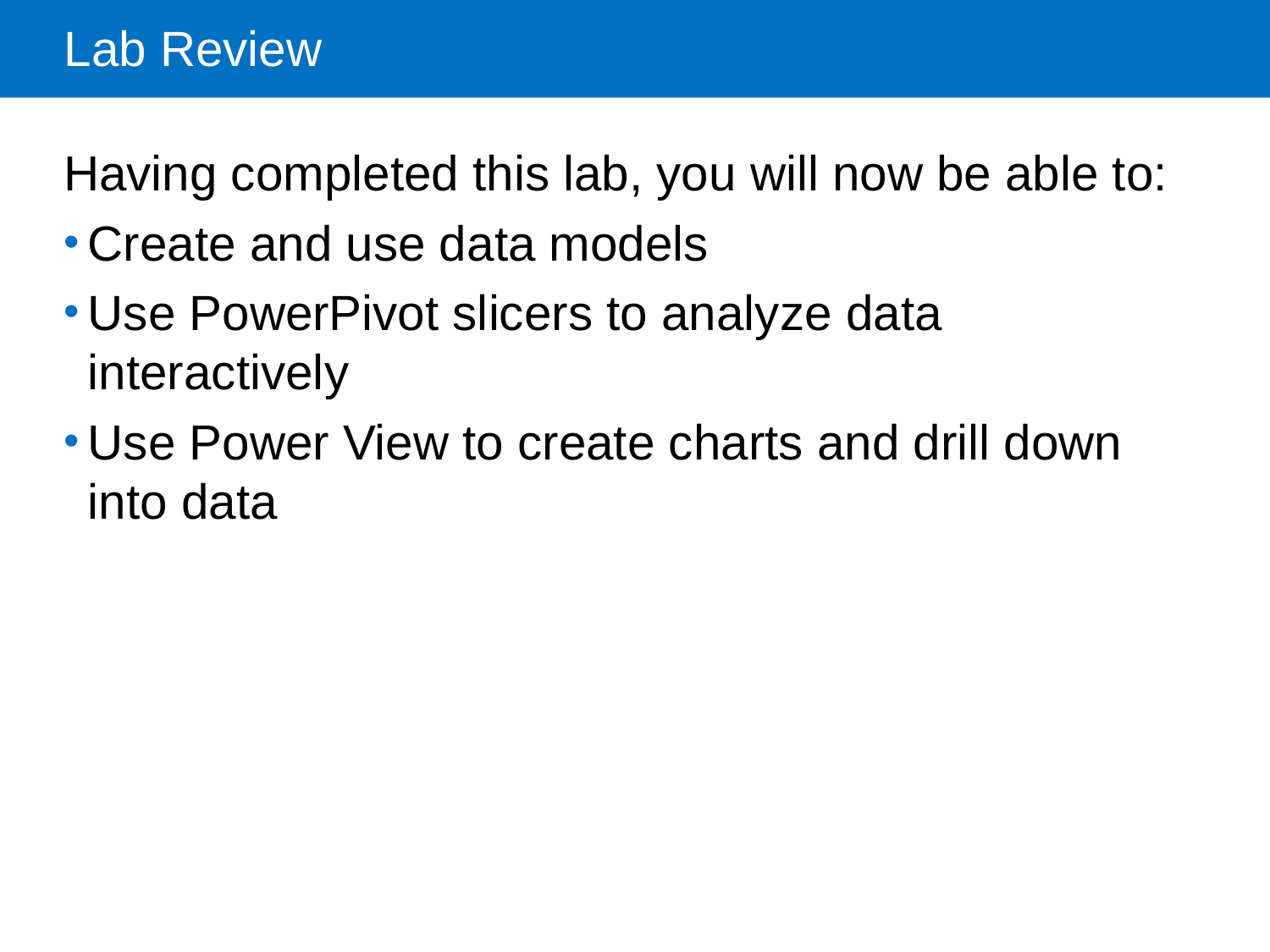

# Lab Review
Having completed this lab, you will now be able to:
Create and use data models
Use PowerPivot slicers to analyze data interactively
Use Power View to create charts and drill down into data